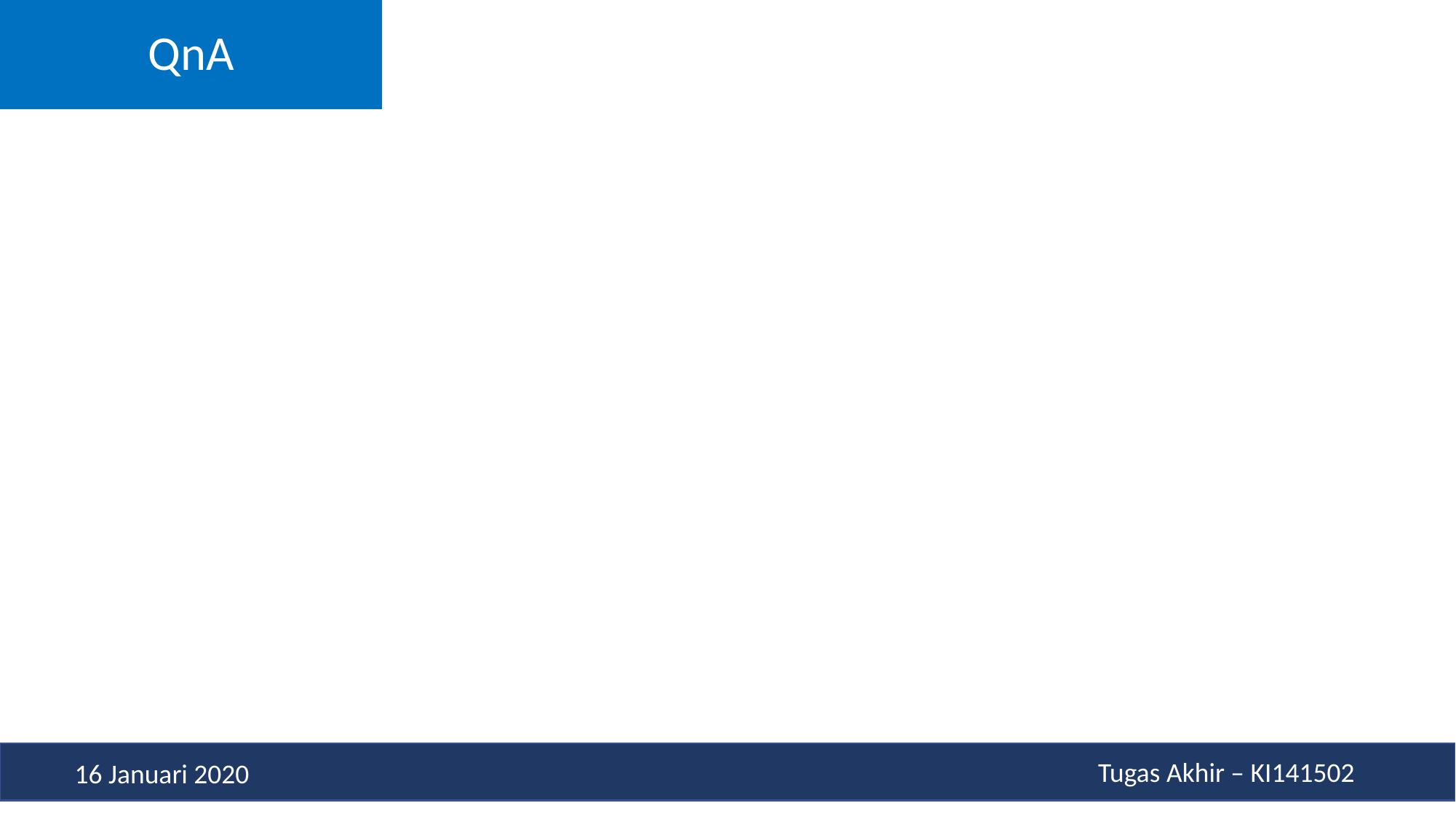

# QnA

Tugas Akhir – KI141502
16 Januari 2020